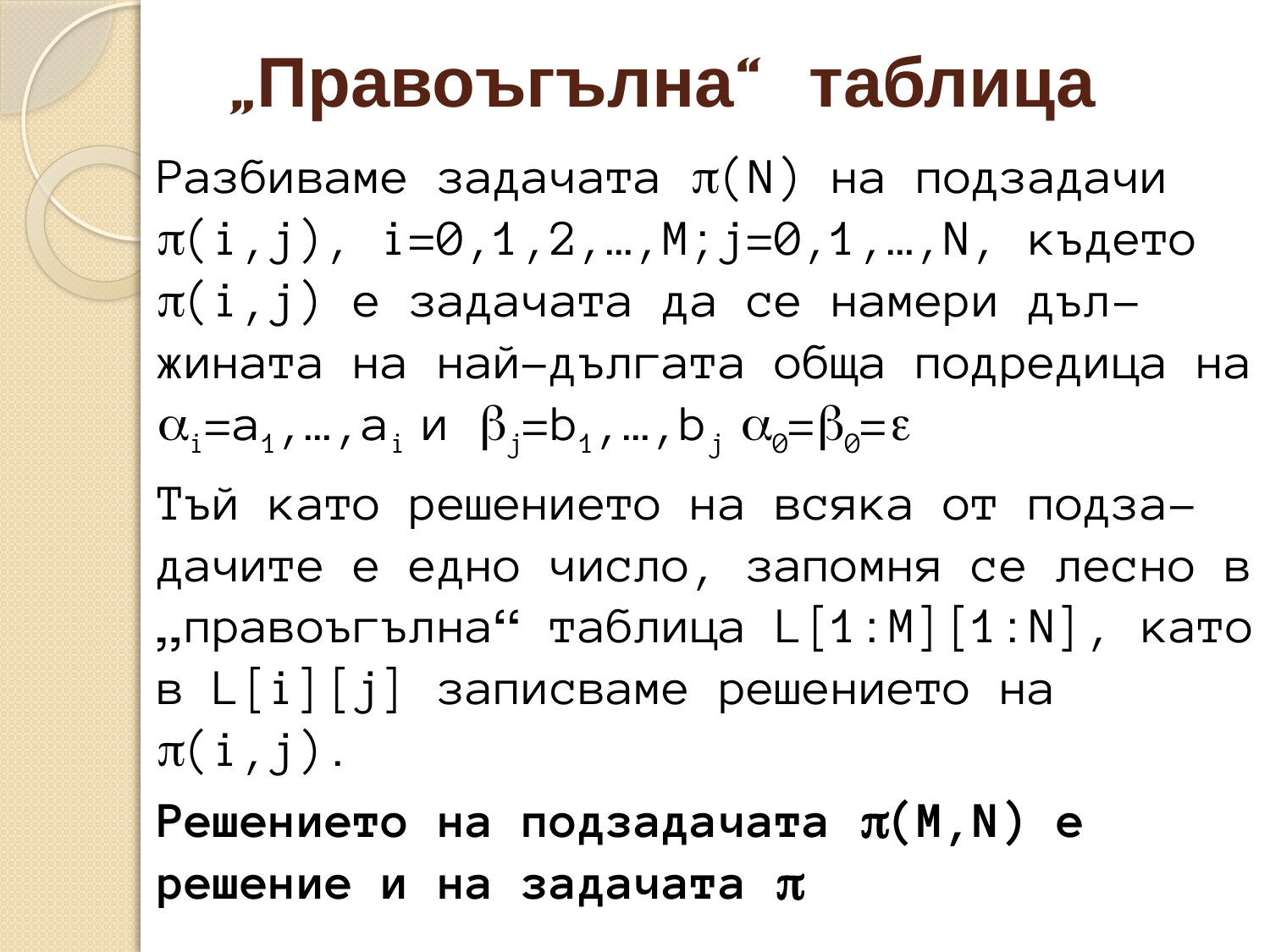

# „Правоъгълна“  таблица
Разбиваме задачата π(N) на подзадачи π(i,j), i=0,1,2,…,M;j=0,1,…,N, където π(i,j) е задачата да се намери дъл-жината на най-дългата обща подредица на αi=a1,…,ai и βj=b1,…,bj α0=β0=ε
Тъй като решението на всяка от подза-дачите е едно число, запомня се лесно в „правоъгълна“ таблица L[1:M][1:N], като в L[i][j] записваме решението на π(i,j).
Решението на подзадачата π(M,N) е решение и на задачата π